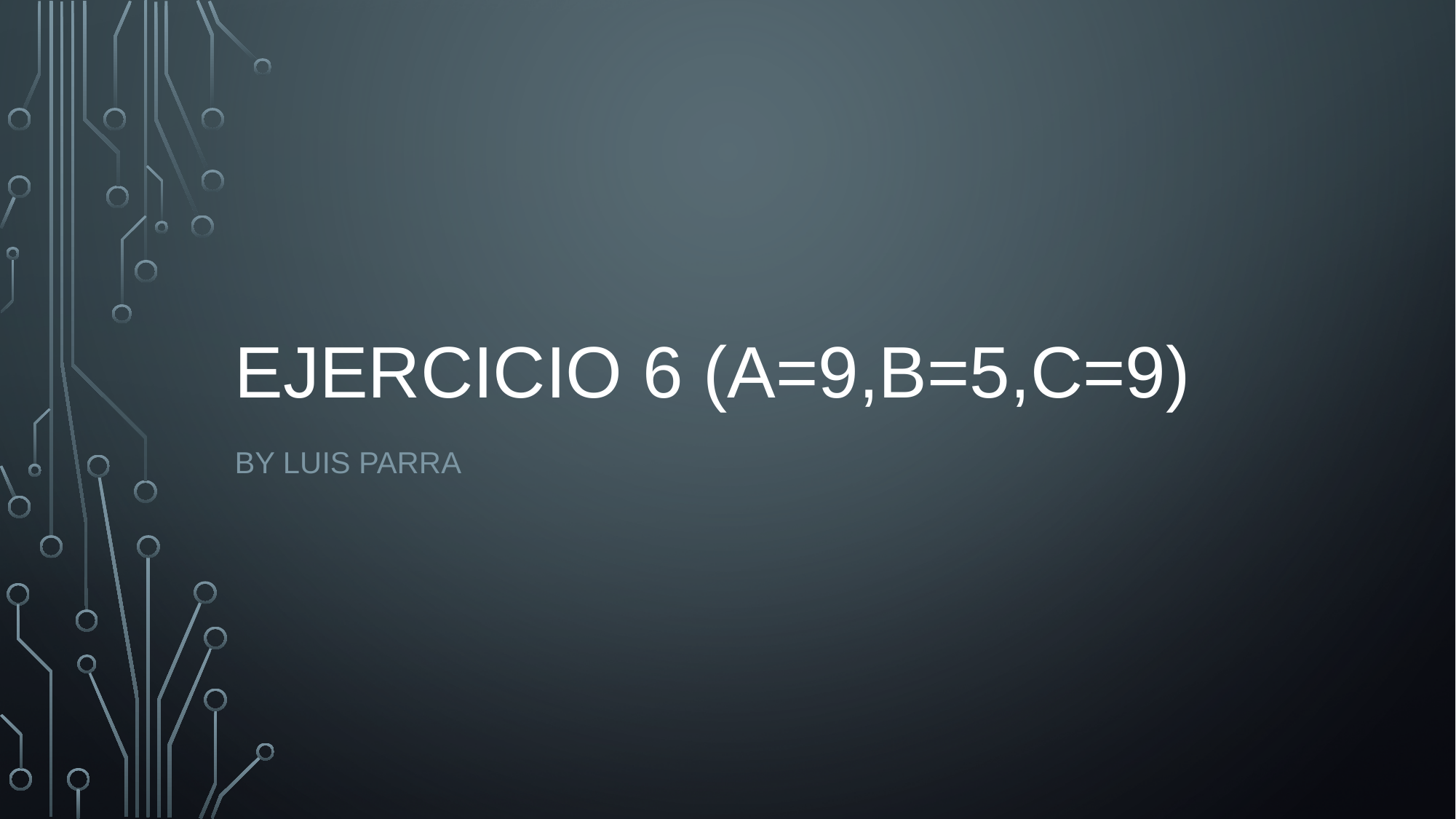

# Ejercicio 6 (A=9,B=5,C=9)
By Luis parra